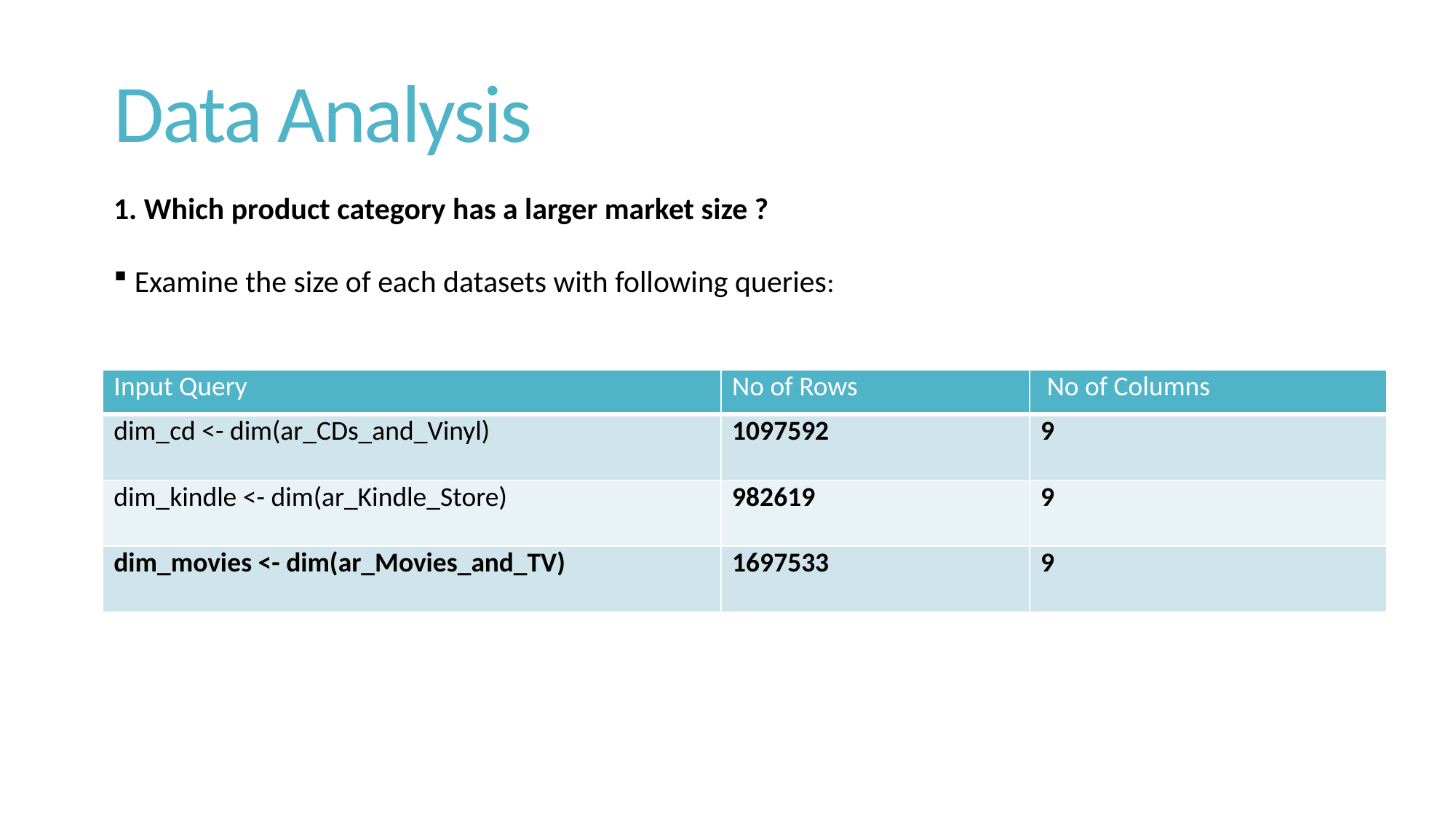

# Data Analysis
1. Which product category has a larger market size ?

 Examine the size of each datasets with following queries:
| Input Query | No of Rows | No of Columns |
| --- | --- | --- |
| dim\_cd <- dim(ar\_CDs\_and\_Vinyl) | 1097592 | 9 |
| dim\_kindle <- dim(ar\_Kindle\_Store) | 982619 | 9 |
| dim\_movies <- dim(ar\_Movies\_and\_TV) | 1697533 | 9 |